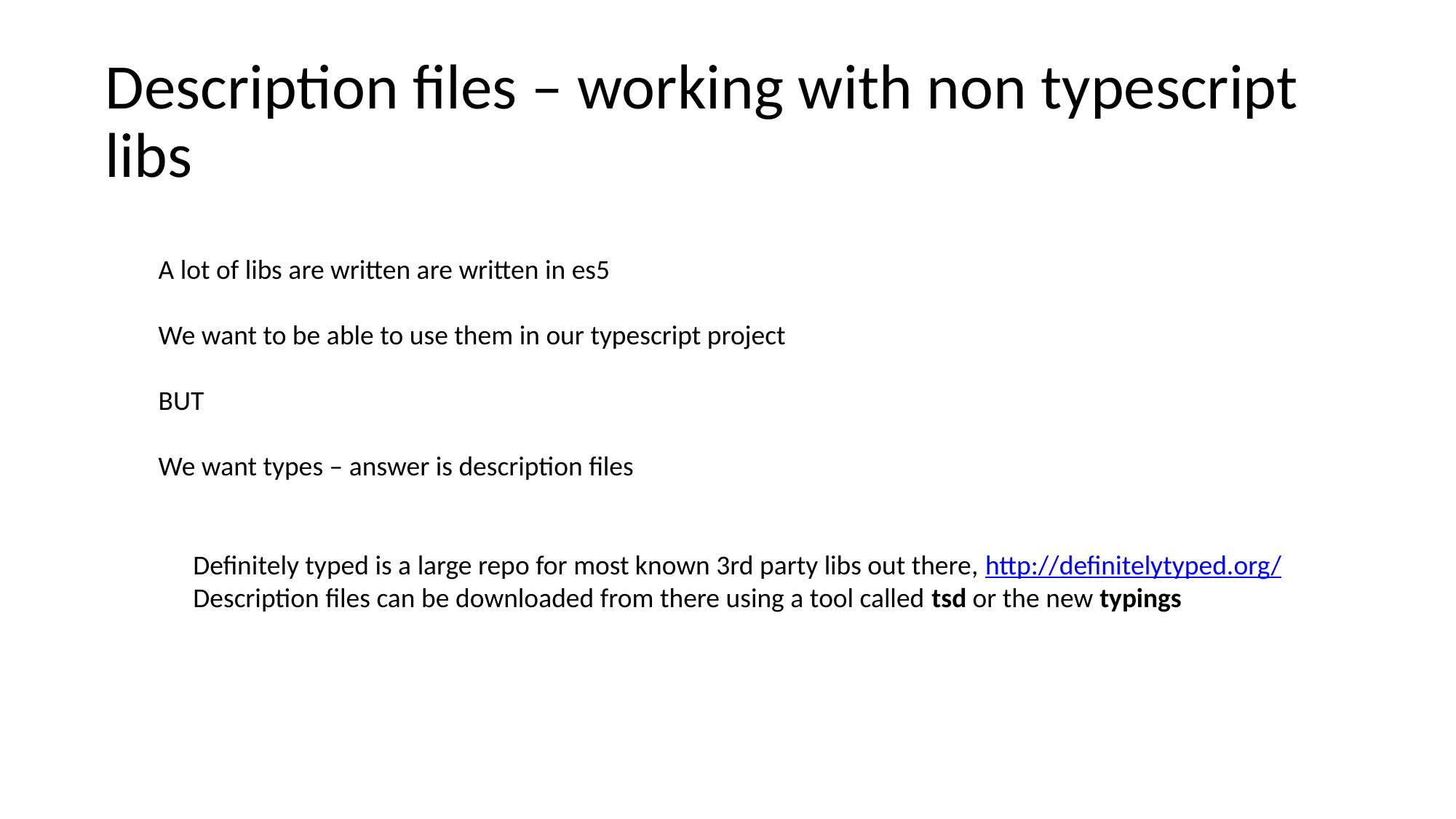

# Description files – working with non typescript libs
A lot of libs are written are written in es5

We want to be able to use them in our typescript project

BUT

We want types – answer is description files
Definitely typed is a large repo for most known 3rd party libs out there, http://definitelytyped.org/
Description files can be downloaded from there using a tool called tsd or the new typings